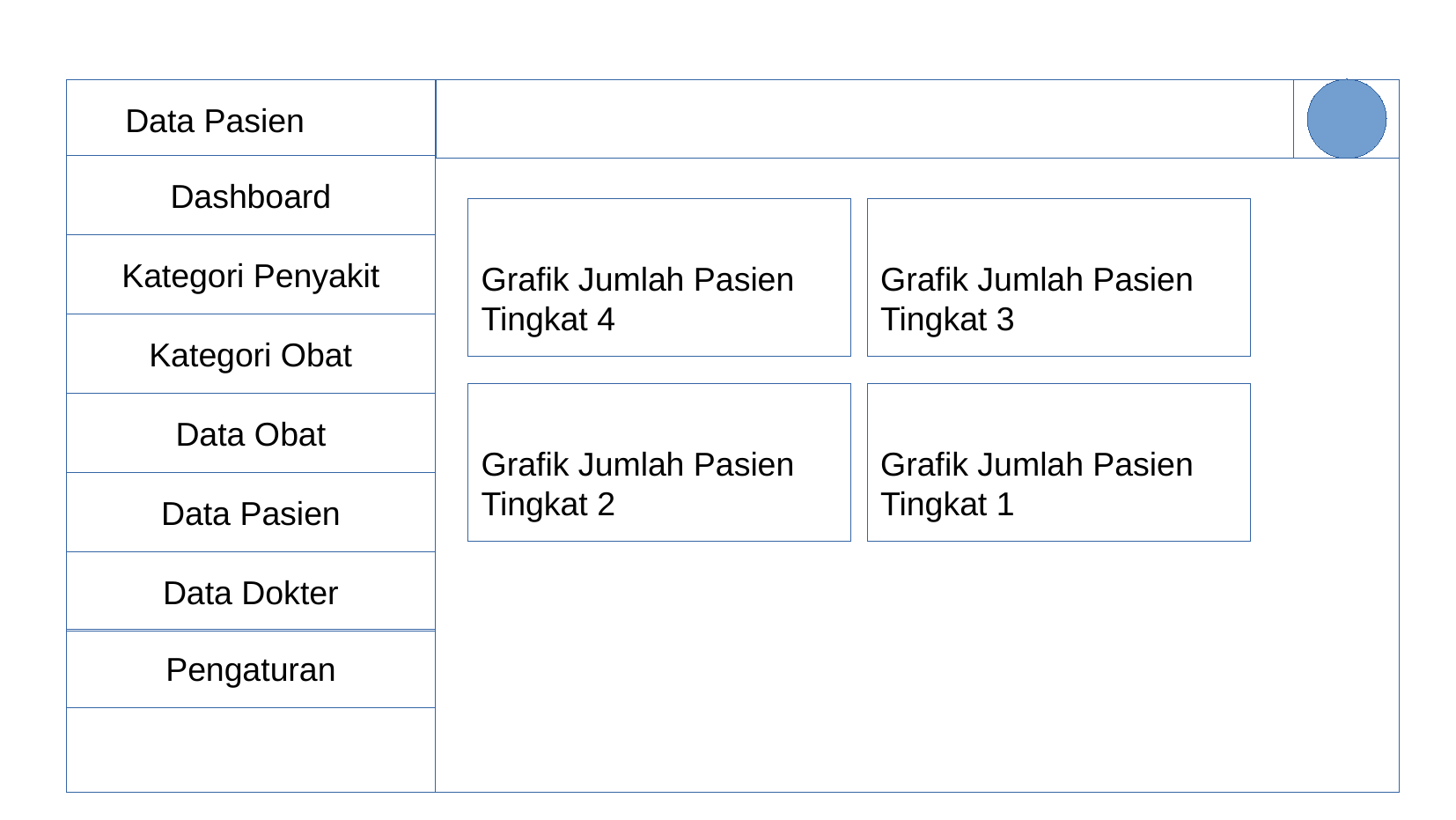

Data Pasien

Dashboard

Grafik Jumlah Pasien
Tingkat 4

Grafik Jumlah Pasien
Tingkat 3
Kategori Penyakit
Kategori Obat

Grafik Jumlah Pasien
Tingkat 2

Grafik Jumlah Pasien
Tingkat 1
Data Obat
Data Pasien
Data Dokter
Pengaturan